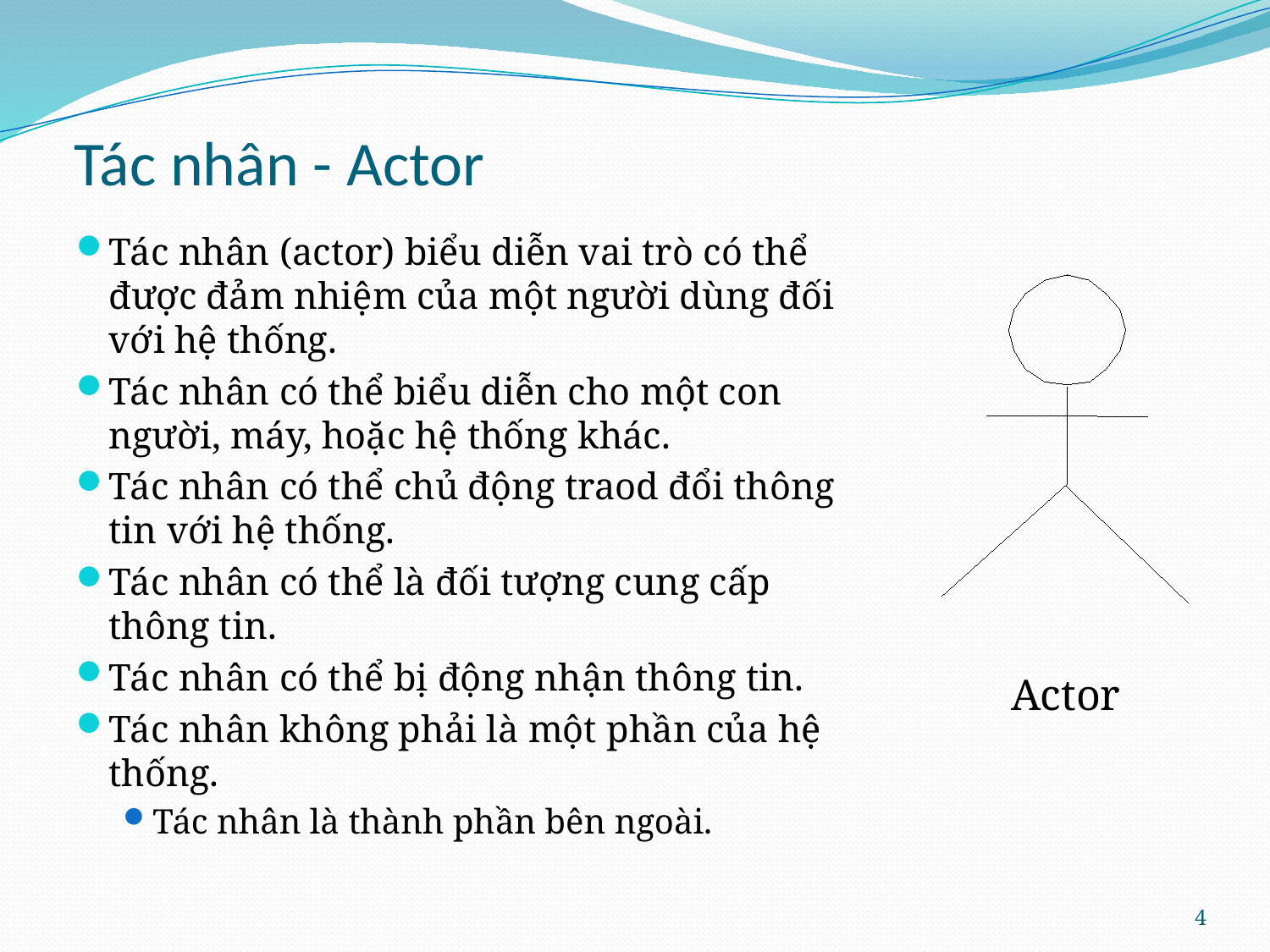

# Tác nhân - Actor
Tác nhân (actor) biểu diễn vai trò có thể được đảm nhiệm của một người dùng đối với hệ thống.
Tác nhân có thể biểu diễn cho một con người, máy, hoặc hệ thống khác.
Tác nhân có thể chủ động traod đổi thông tin với hệ thống.
Tác nhân có thể là đối tượng cung cấp thông tin.
Tác nhân có thể bị động nhận thông tin.
Tác nhân không phải là một phần của hệ thống.
Tác nhân là thành phần bên ngoài.

Actor
4